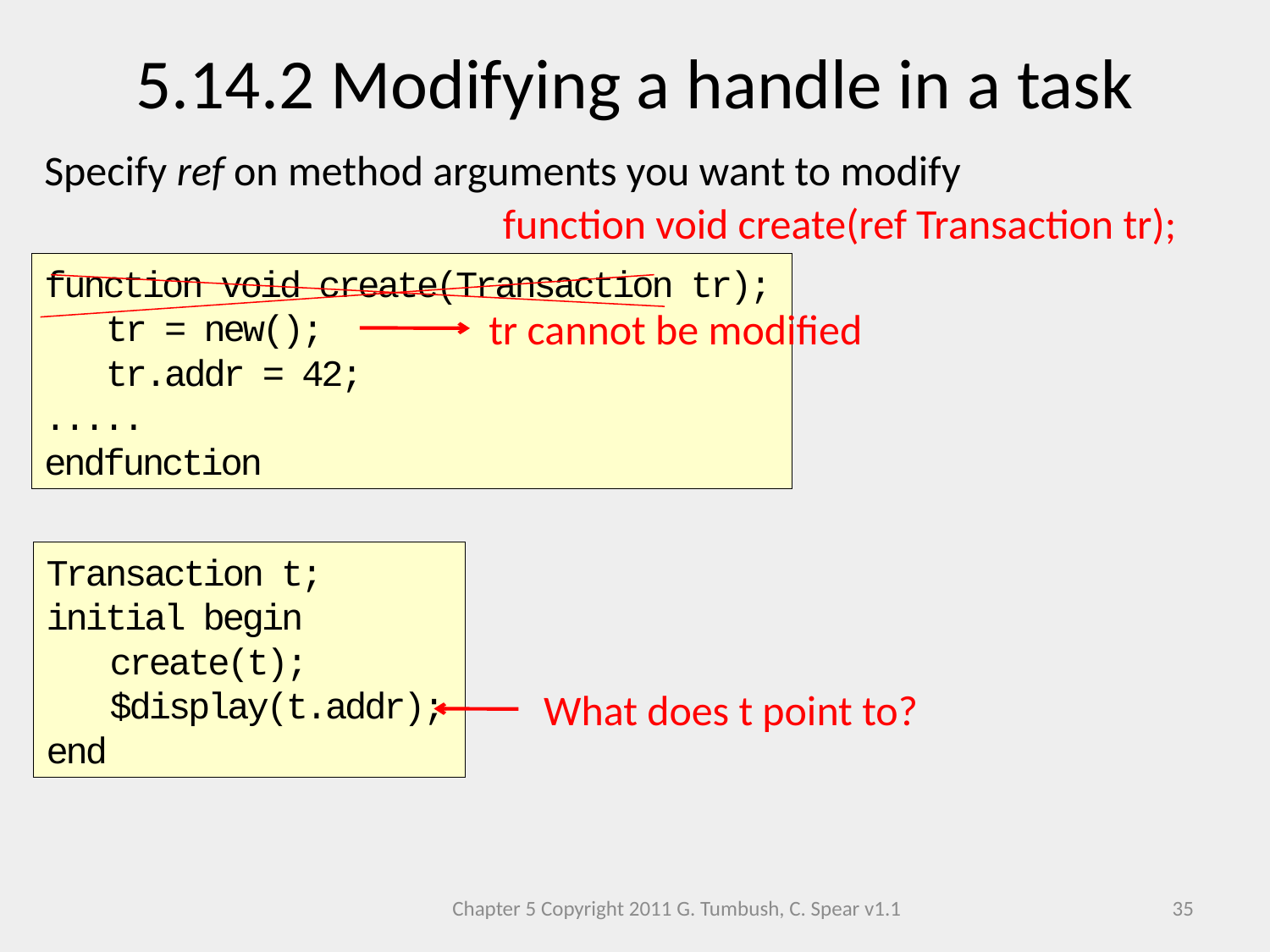

5.14.2 Modifying a handle in a task
Specify ref on method arguments you want to modify
function void create(ref Transaction tr);
function void create(Transaction tr);
   tr = new();
   tr.addr = 42;
.....
endfunction
tr cannot be modified
Transaction t;
initial begin
create(t);
$display(t.addr);
end
What does t point to?
Chapter 5 Copyright 2011 G. Tumbush, C. Spear v1.1
35